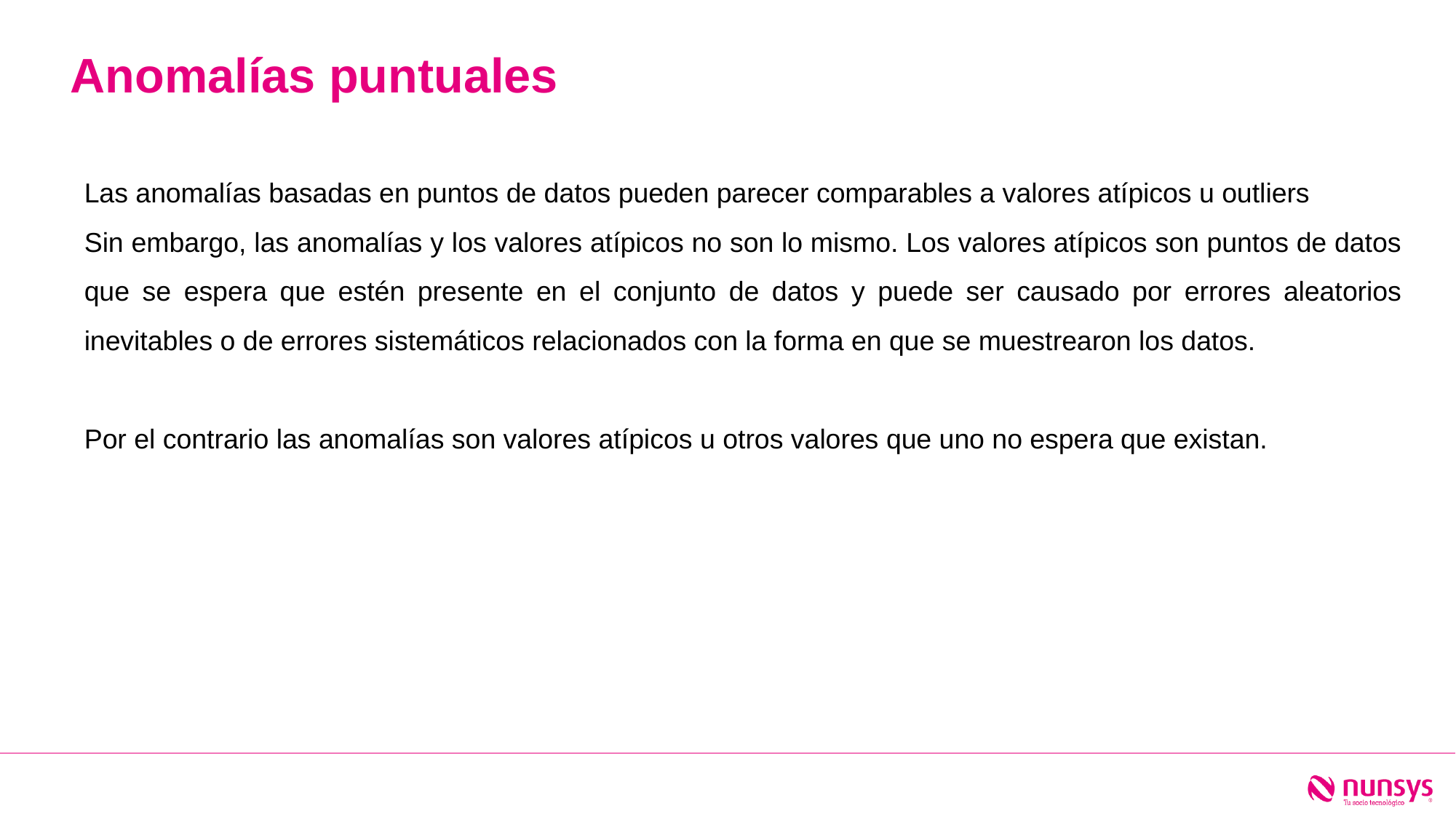

Anomalías puntuales
Las anomalías basadas en puntos de datos pueden parecer comparables a valores atípicos u outliers
Sin embargo, las anomalías y los valores atípicos no son lo mismo. Los valores atípicos son puntos de datos que se espera que estén presente en el conjunto de datos y puede ser causado por errores aleatorios inevitables o de errores sistemáticos relacionados con la forma en que se muestrearon los datos.

Por el contrario las anomalías son valores atípicos u otros valores que uno no espera que existan.